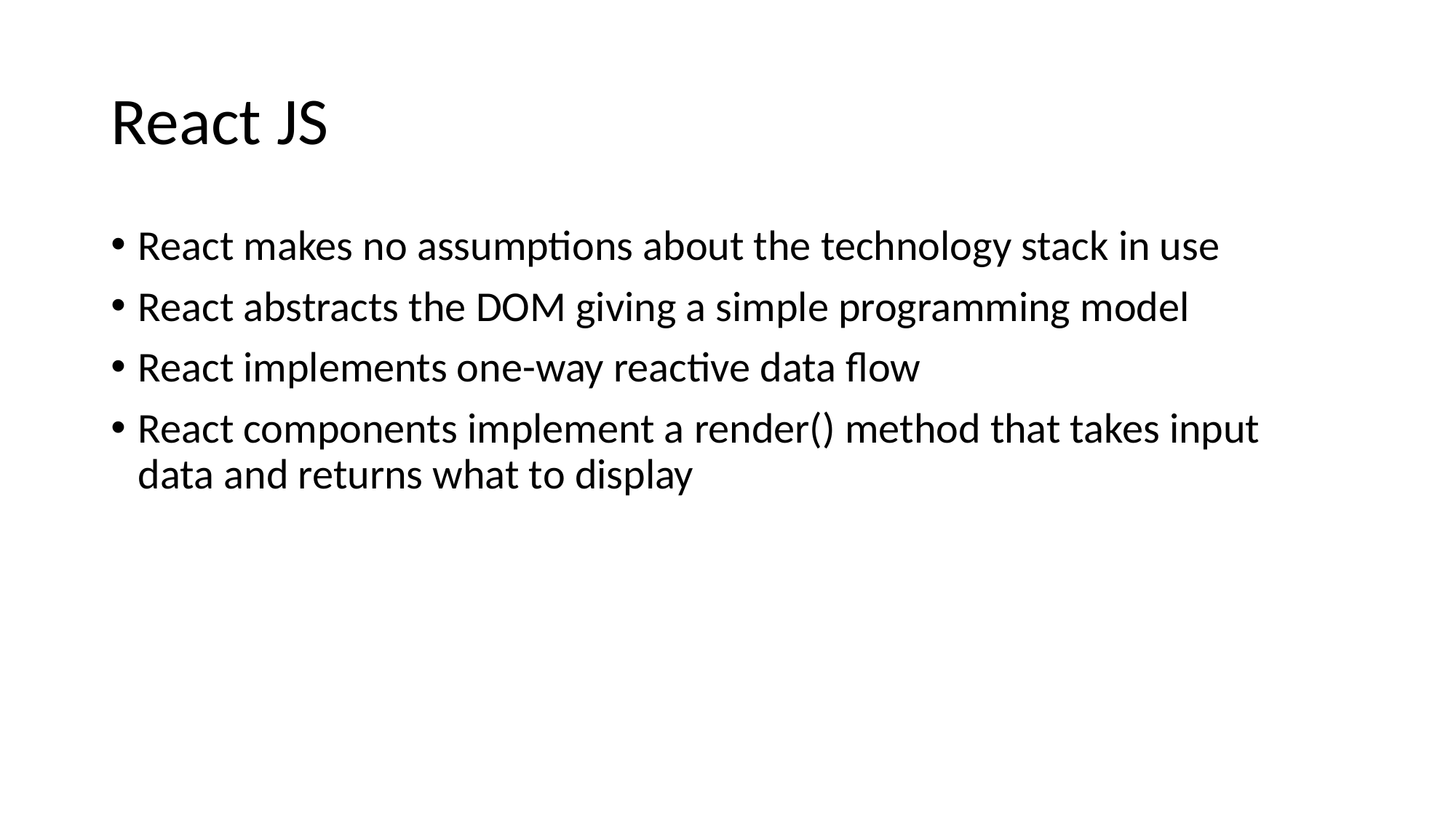

# React JS
React makes no assumptions about the technology stack in use
React abstracts the DOM giving a simple programming model
React implements one-way reactive data flow
React components implement a render() method that takes input data and returns what to display